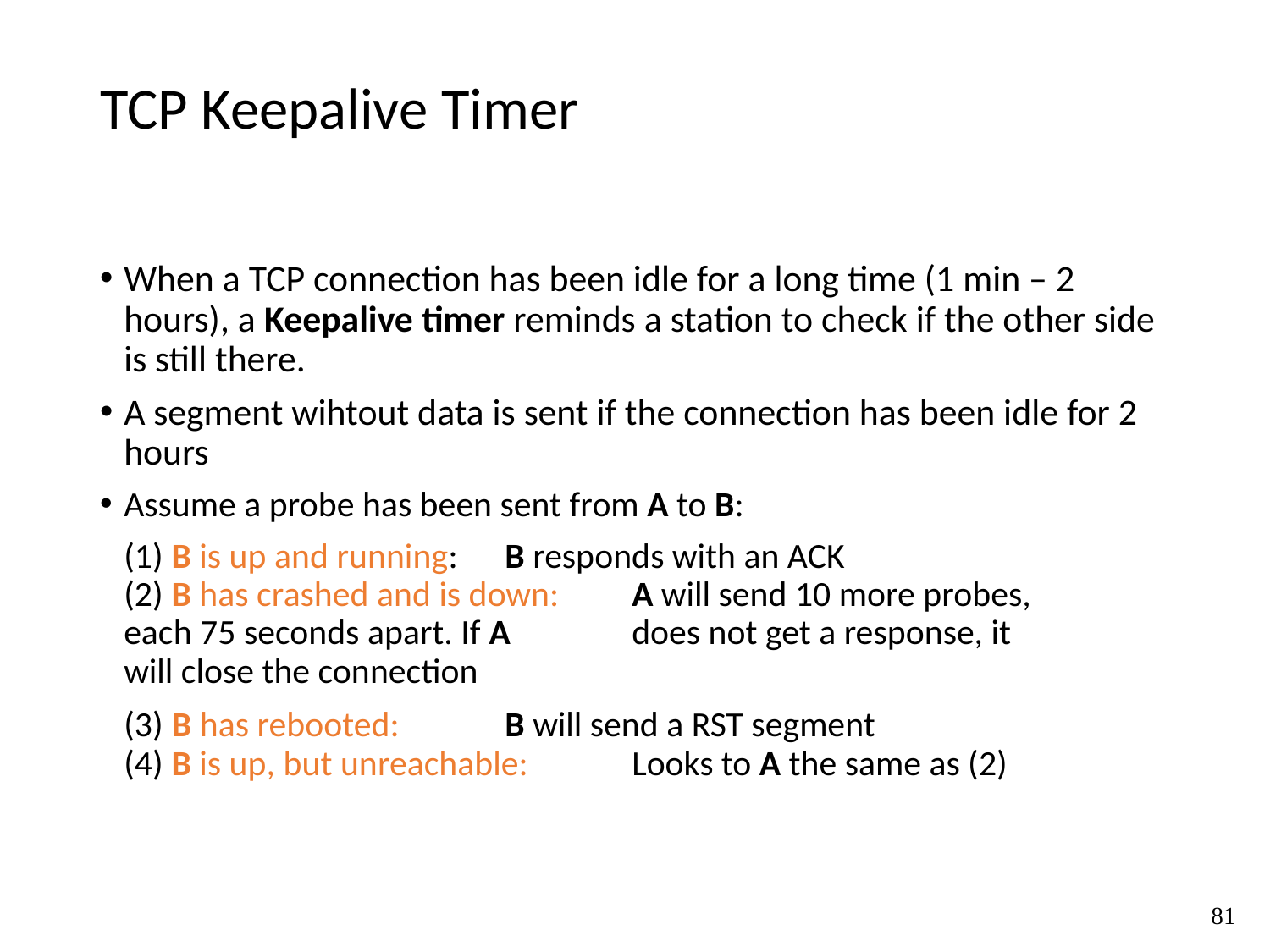

# TCP Keepalive Timer
When a TCP connection has been idle for a long time (1 min – 2 hours), a Keepalive timer reminds a station to check if the other side is still there.
A segment wihtout data is sent if the connection has been idle for 2 hours
Assume a probe has been sent from A to B:
	(1) B is up and running:	B responds with an ACK
(2) B has crashed and is down:	A will send 10 more probes, 	each 75 seconds apart. If A 	does not get a response, it 	will close the connection
	(3) B has rebooted:	B will send a RST segment
(4) B is up, but unreachable:	Looks to A the same as (2)
81